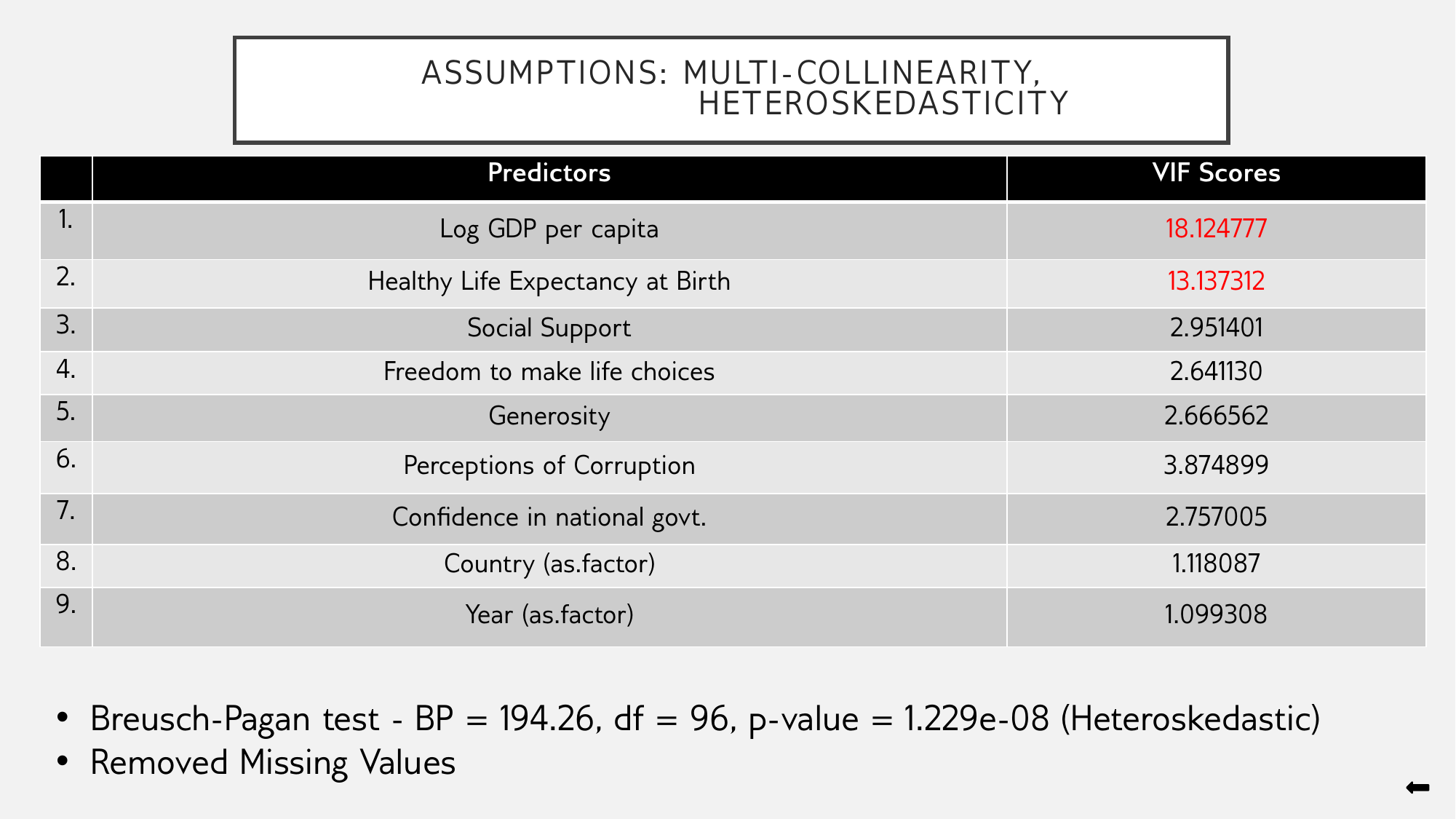

AssumptionS: multi-collinearity,
                        heteroskedasticity
|  | Predictors | VIF Scores |
| --- | --- | --- |
| 1. | Log GDP per capita | 18.124777 |
| 2. | Healthy Life Expectancy at Birth | 13.137312 |
| 3. | Social Support | 2.951401 |
| 4. | Freedom to make life choices | 2.641130 |
| 5. | Generosity | 2.666562 |
| 6. | Perceptions of Corruption | 3.874899 |
| 7. | Confidence in national govt. | 2.757005 |
| 8. | Country (as.factor) | 1.118087 |
| 9. | Year (as.factor) | 1.099308 |
Breusch-Pagan test - BP = 194.26, df = 96, p-value = 1.229e-08 (Heteroskedastic)
Removed Missing Values